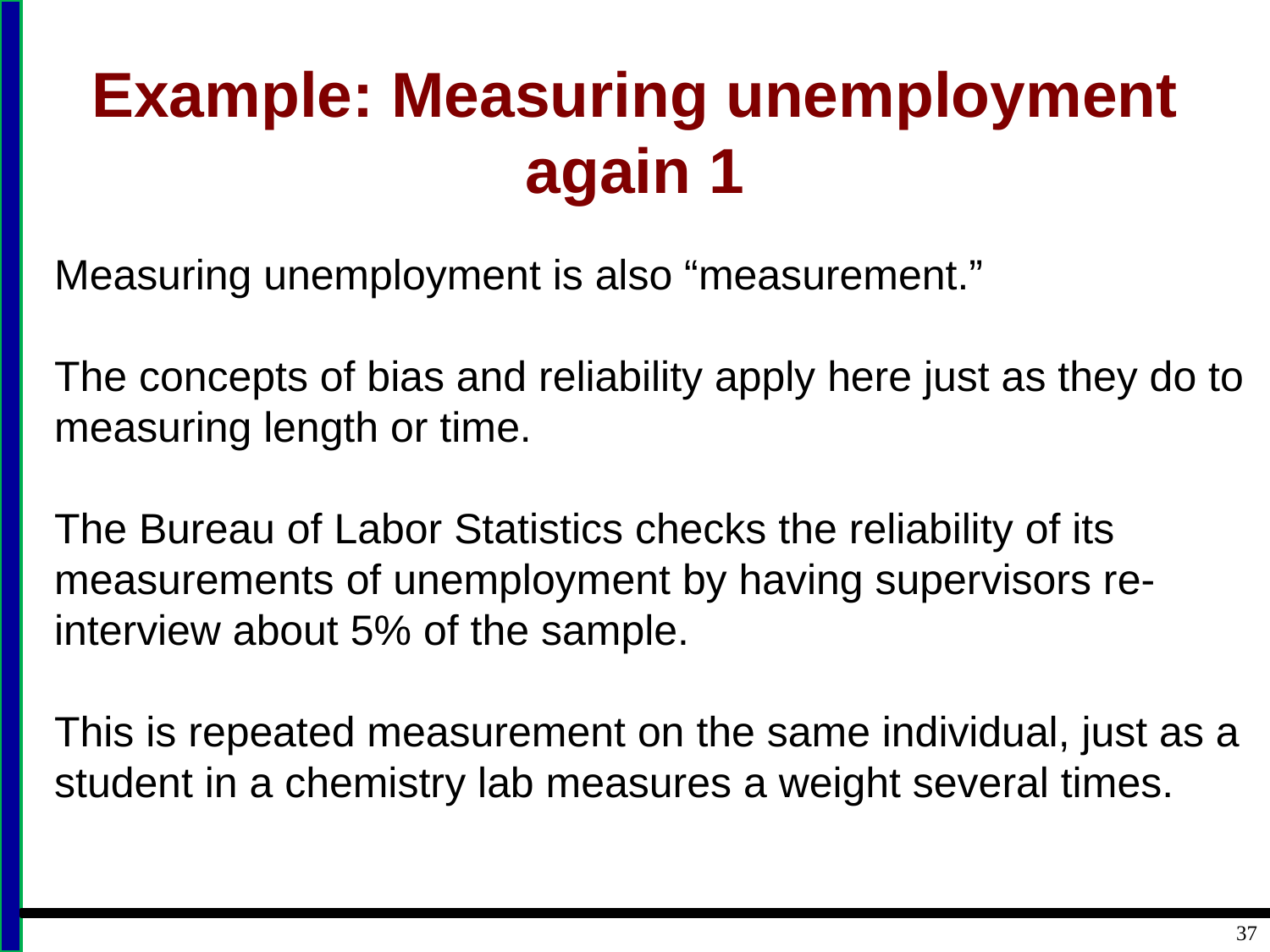

# Example: Measuring unemployment again 1
Measuring unemployment is also “measurement.”

The concepts of bias and reliability apply here just as they do to measuring length or time.

The Bureau of Labor Statistics checks the reliability of its measurements of unemployment by having supervisors re-interview about 5% of the sample.

This is repeated measurement on the same individual, just as a student in a chemistry lab measures a weight several times.